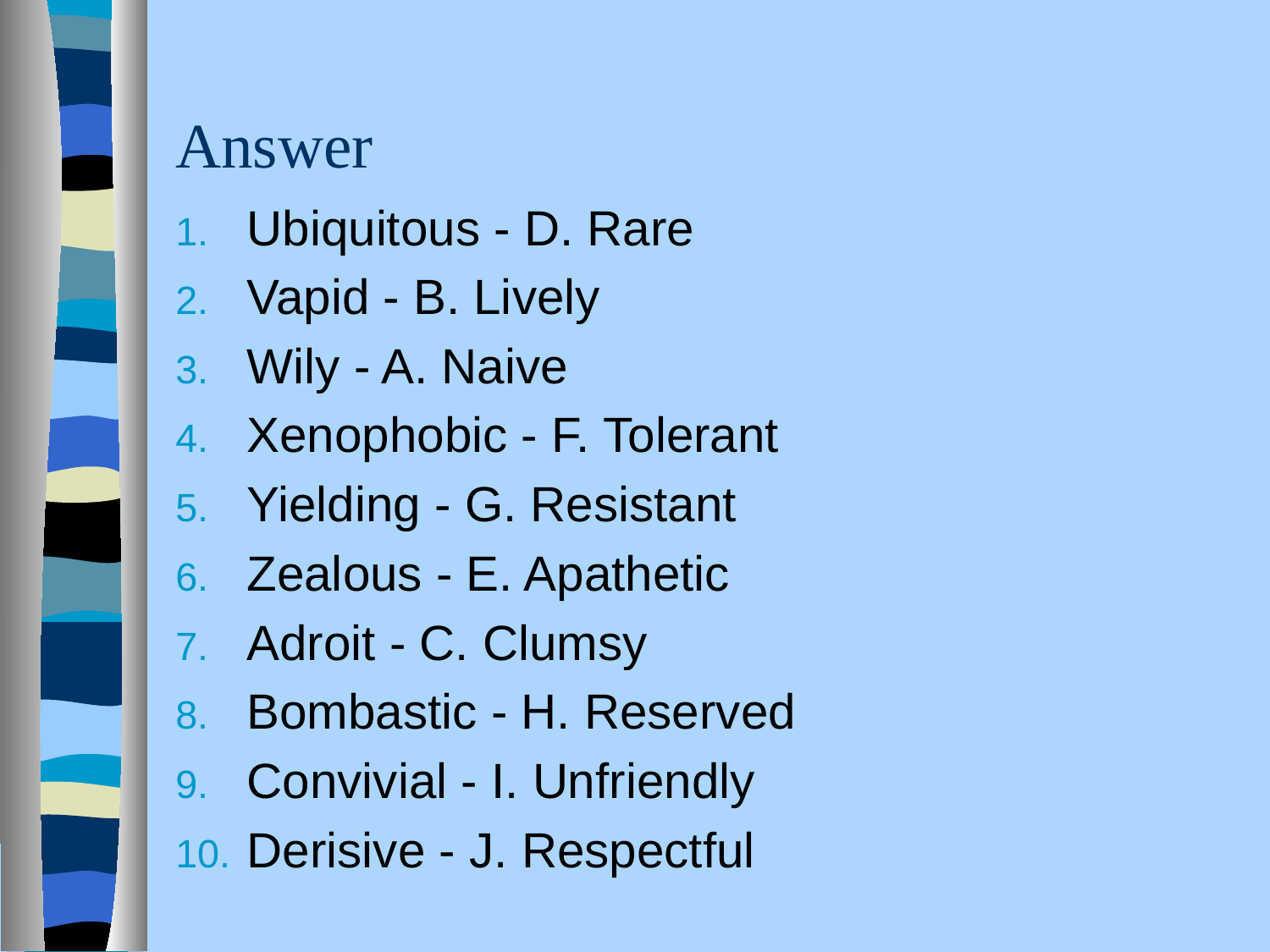

# Answer
Ubiquitous - D. Rare
Vapid - B. Lively
Wily - A. Naive
Xenophobic - F. Tolerant
Yielding - G. Resistant
Zealous - E. Apathetic
Adroit - C. Clumsy
Bombastic - H. Reserved
Convivial - I. Unfriendly
Derisive - J. Respectful